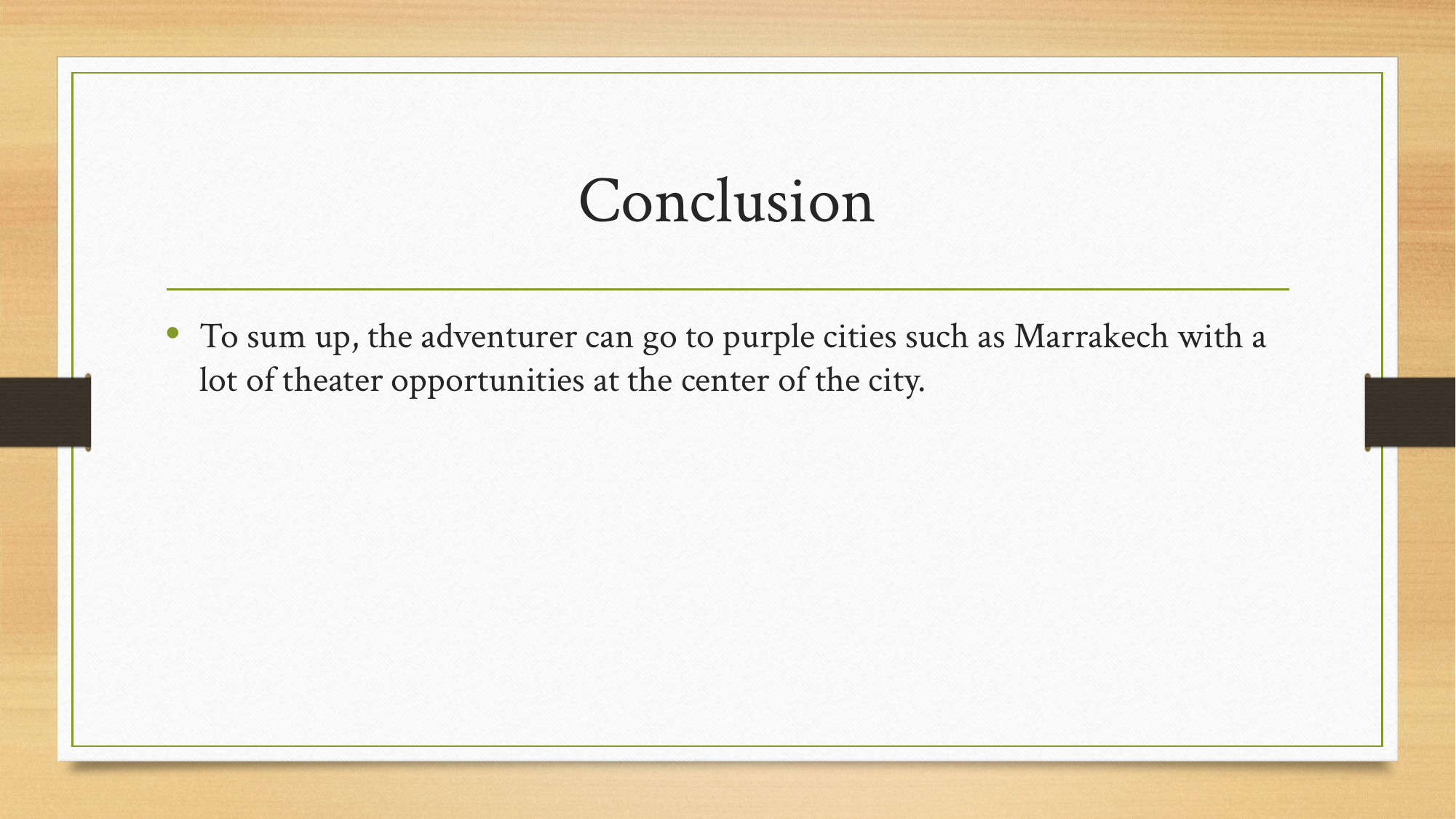

# Conclusion
To sum up, the adventurer can go to purple cities such as Marrakech with a lot of theater opportunities at the center of the city.